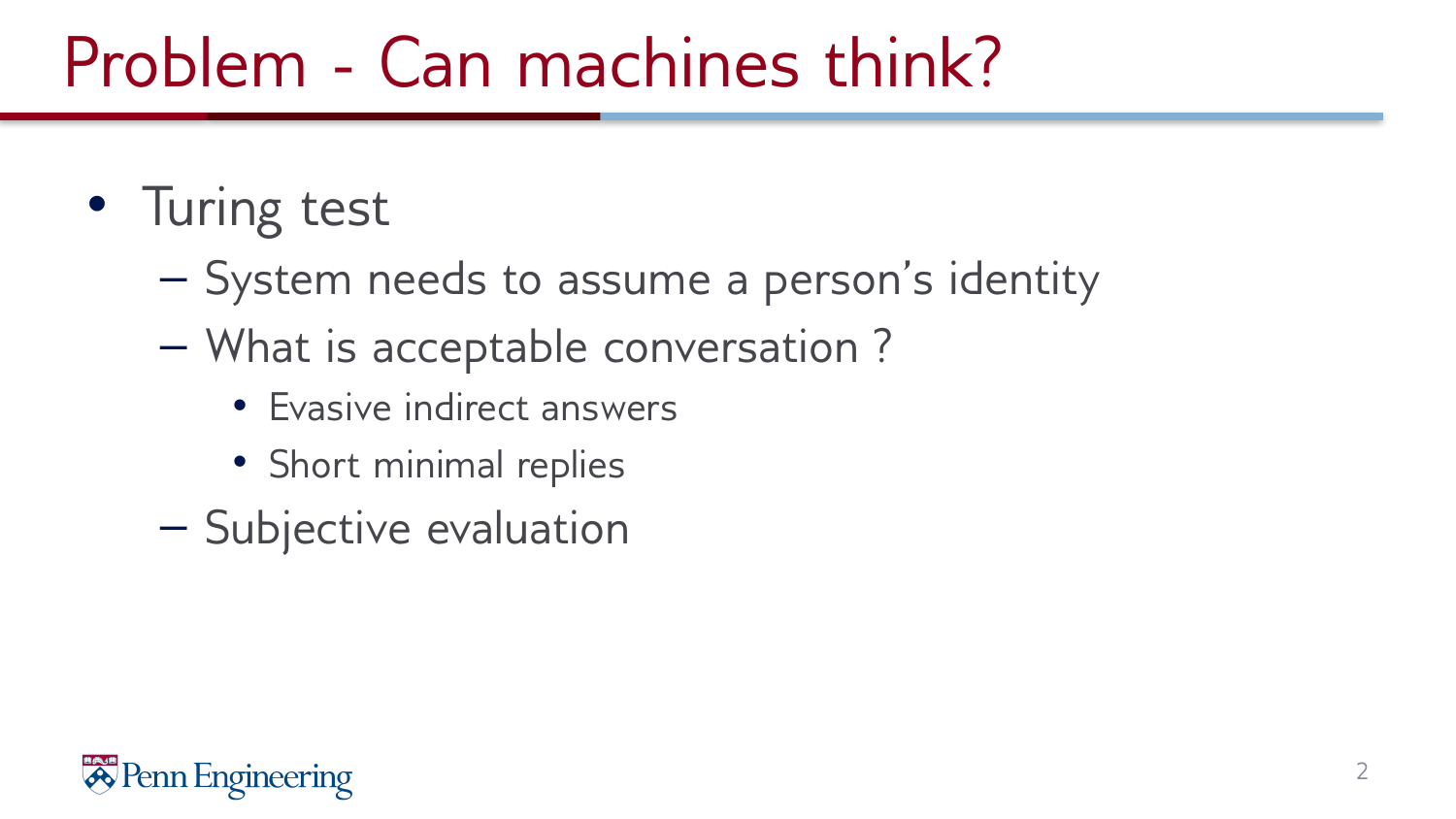

# Problem - Can machines think?
Turing test
System needs to assume a person’s identity
What is acceptable conversation ?
Evasive indirect answers
Short minimal replies
Subjective evaluation

2